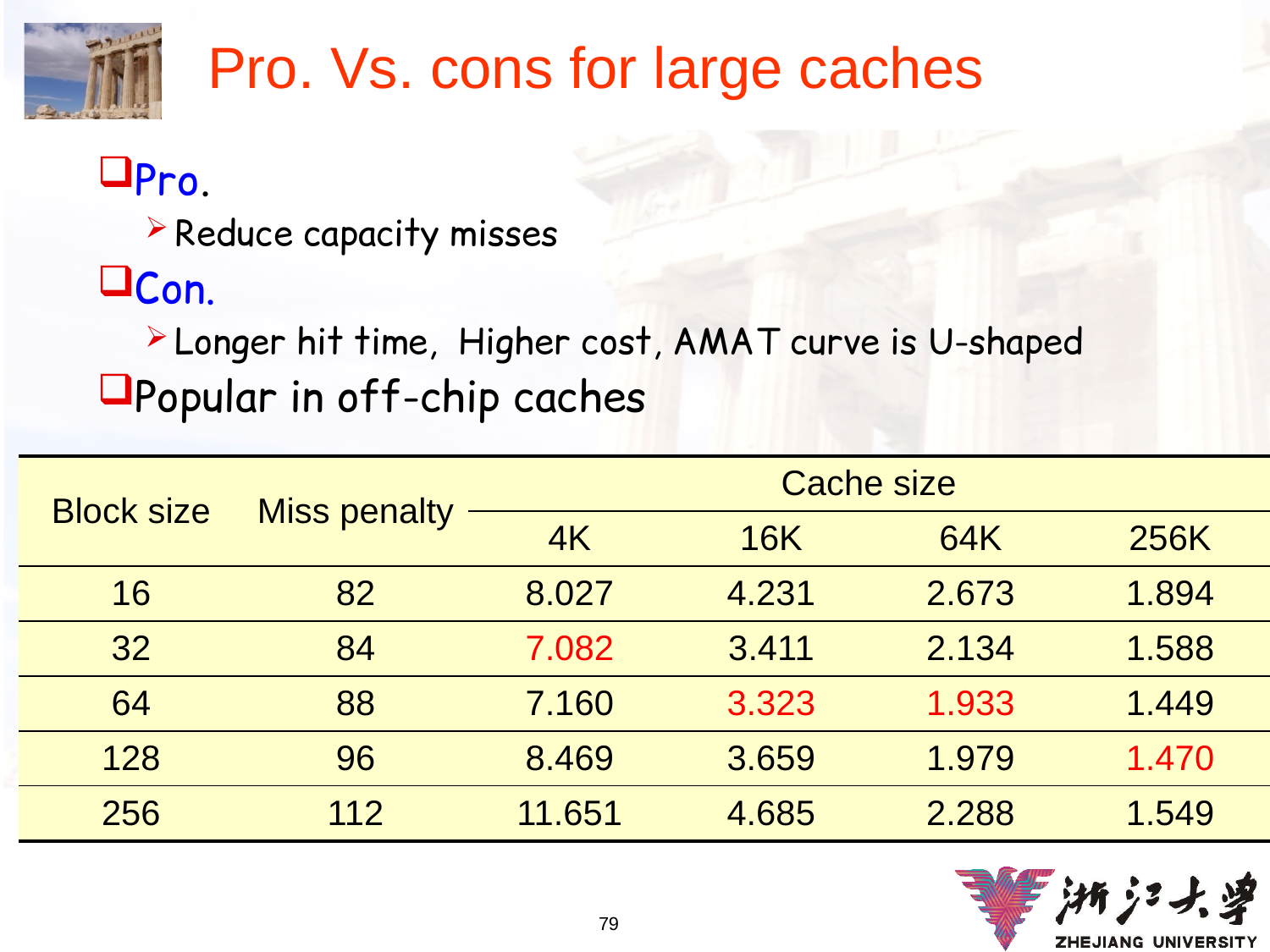

# Pro. Vs. cons for large caches
Pro.
Reduce capacity misses
Con.
Longer hit time,  Higher cost, AMAT curve is U-shaped
Popular in off-chip caches
| Block size | Miss penalty | Cache size |  |  |  |
| --- | --- | --- | --- | --- | --- |
|  |  | 4K | 16K | 64K | 256K |
| 16 | 82 | 8.027 | 4.231 | 2.673 | 1.894 |
| 32 | 84 | 7.082 | 3.411 | 2.134 | 1.588 |
| 64 | 88 | 7.160 | 3.323 | 1.933 | 1.449 |
| 128 | 96 | 8.469 | 3.659 | 1.979 | 1.470 |
| 256 | 112 | 11.651 | 4.685 | 2.288 | 1.549 |